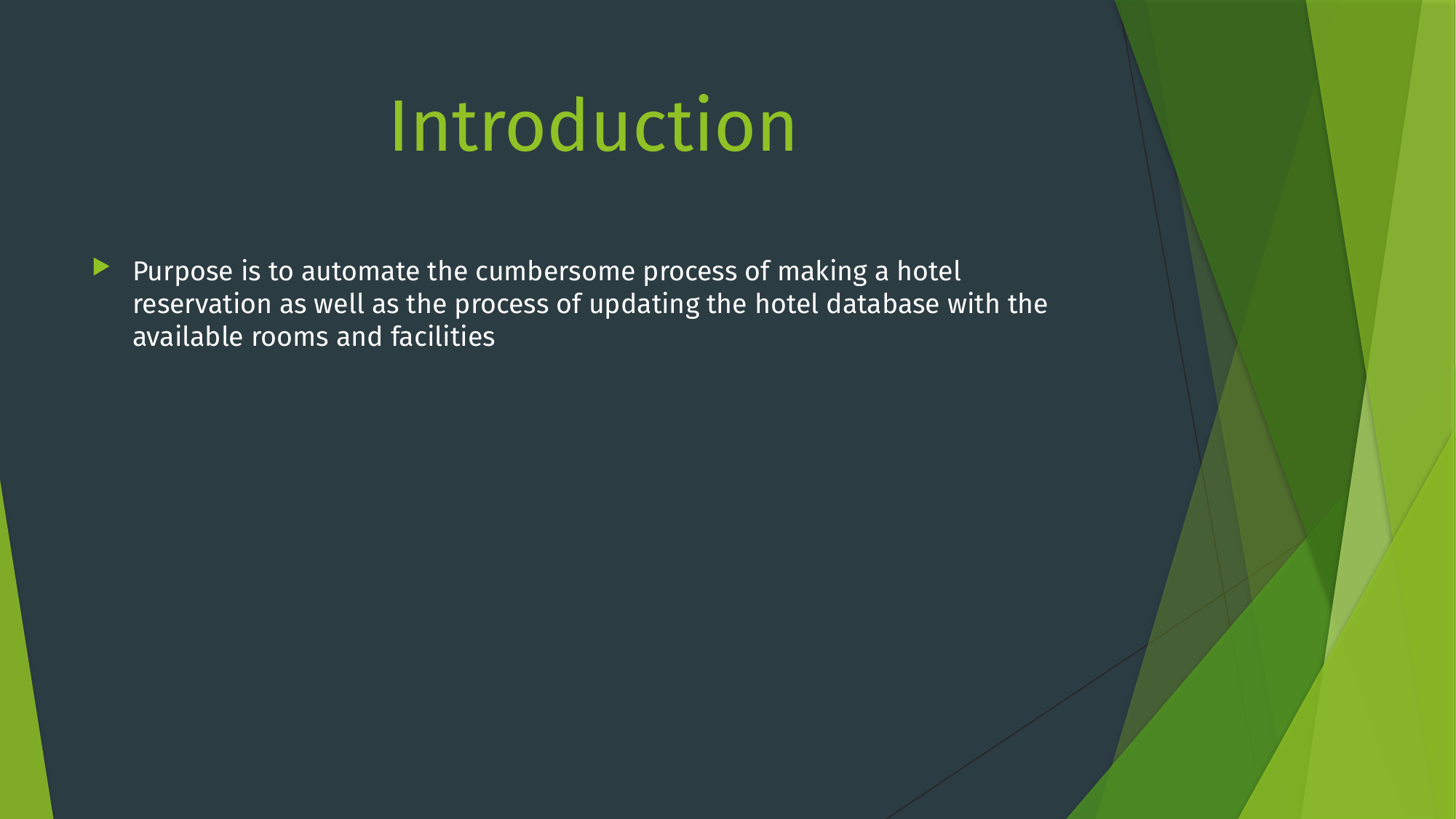

# Introduction
Purpose is to automate the cumbersome process of making a hotel reservation as well as the process of updating the hotel database with the available rooms and facilities